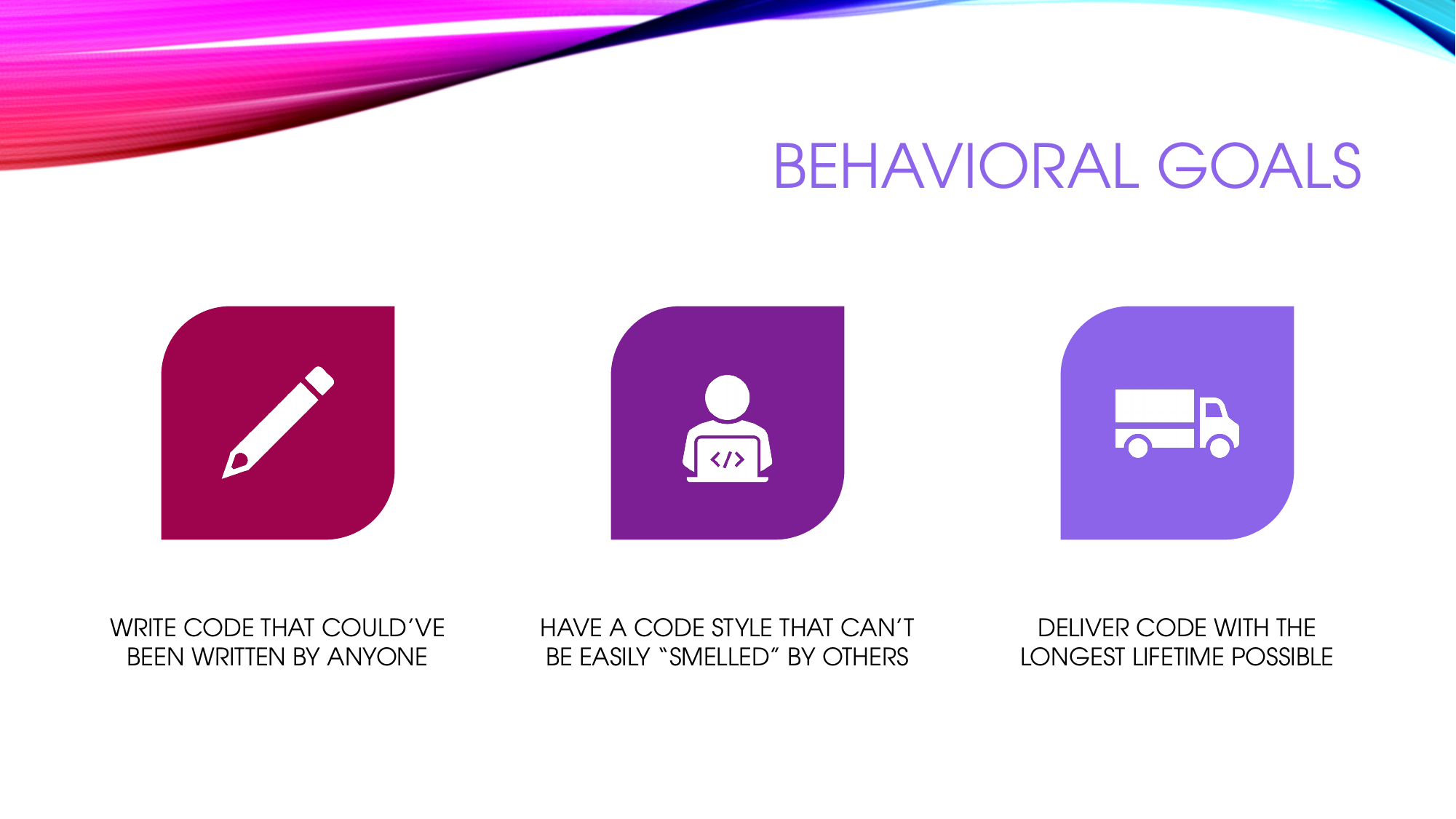

# BEHAVIORAL GOALS

WRITE CODE THAT COULD’VE BEEN WRITTEN BY ANYONE

HAVE A CODE STYLE THAT CAN’T BE EASILY “SMELLED” BY OTHERS

DELIVER CODE WITH THE LONGEST LIFETIME POSSIBLE